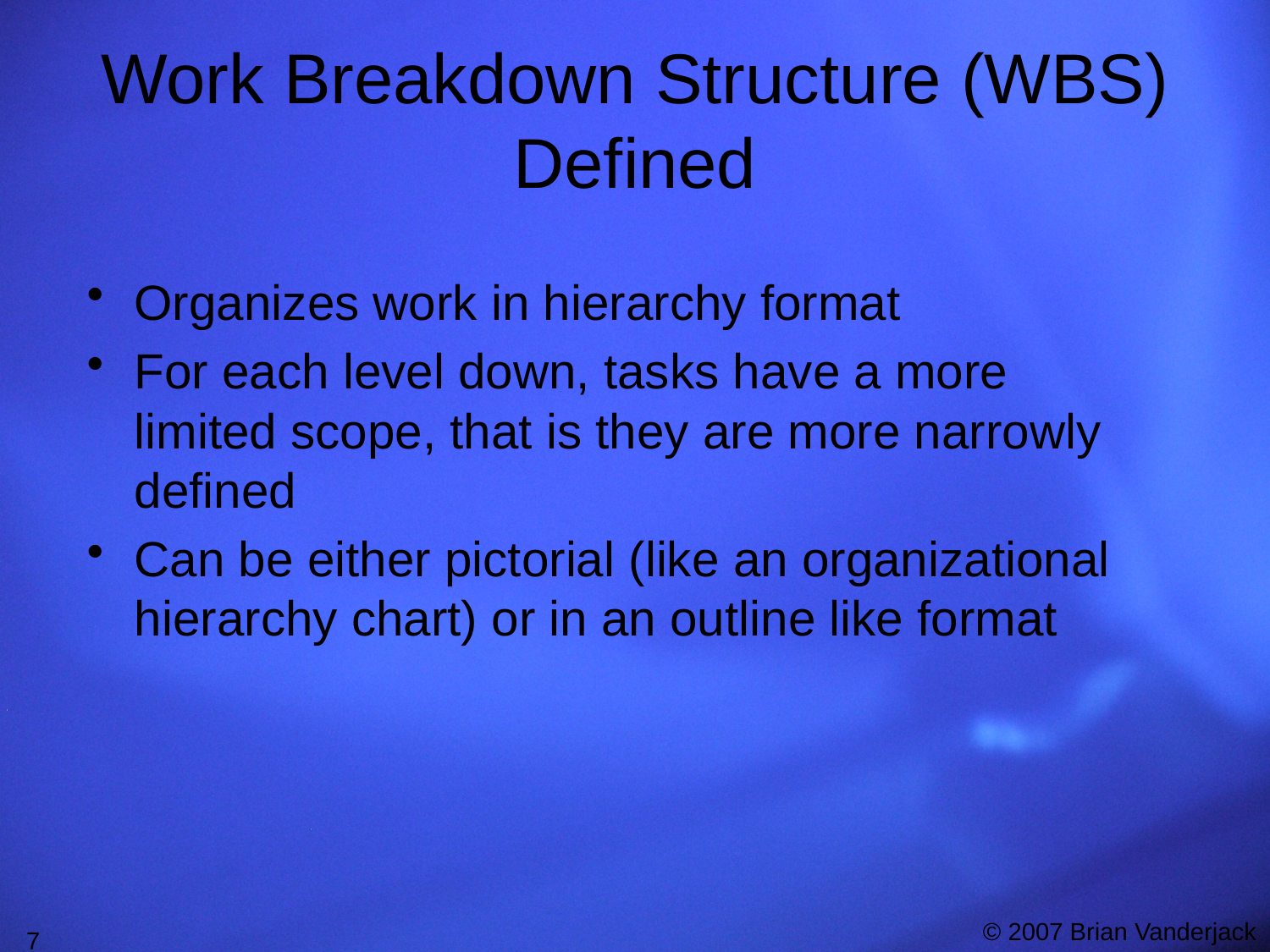

# Work Breakdown Structure (WBS) Defined
Organizes work in hierarchy format
For each level down, tasks have a more limited scope, that is they are more narrowly defined
Can be either pictorial (like an organizational hierarchy chart) or in an outline like format

7